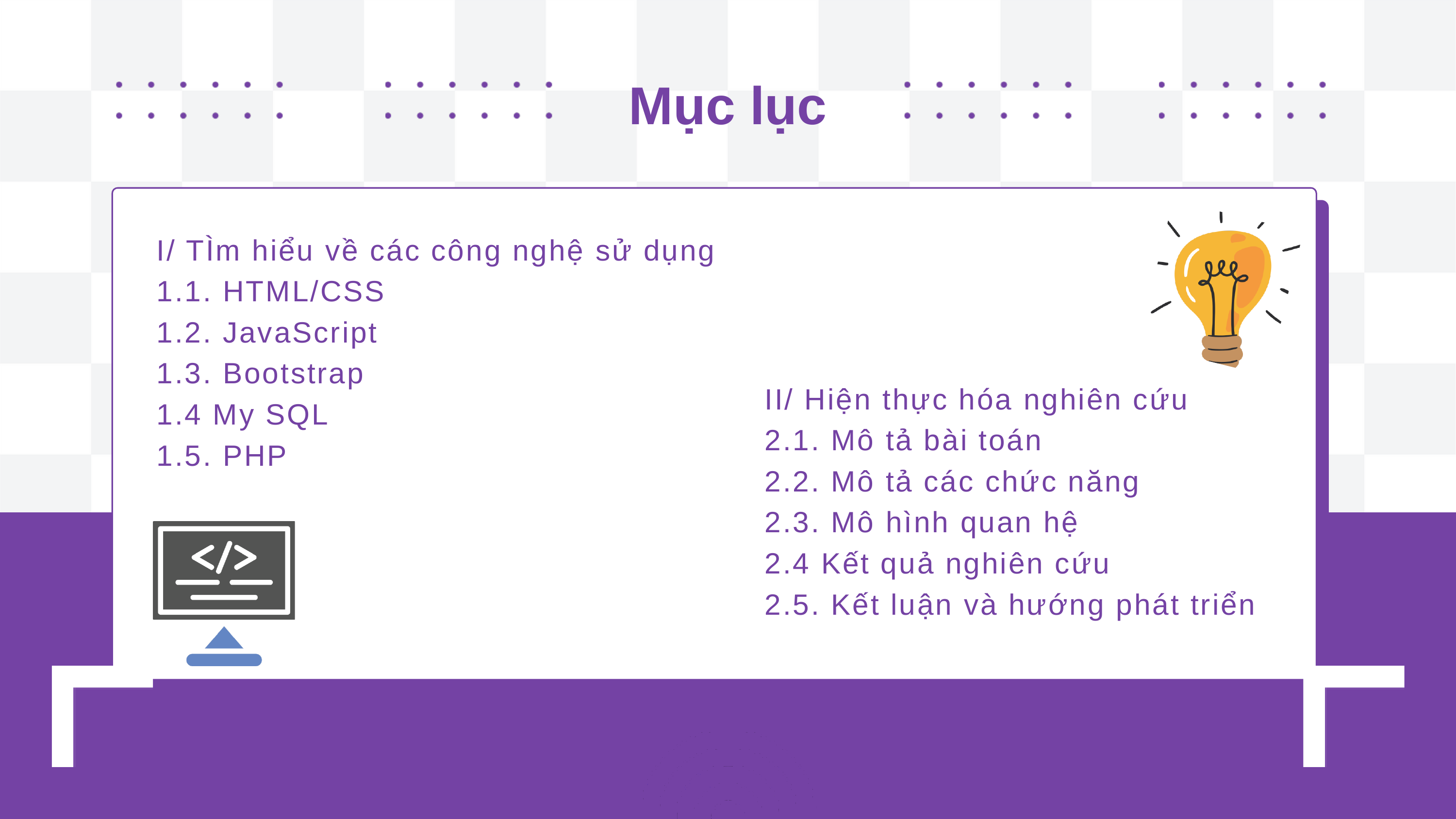

Mục lục

I/ TÌm hiểu về các công nghệ sử dụng
1.1. HTML/CSS
1.2. JavaScript
1.3. Bootstrap
1.4 My SQL
1.5. PHP
II/ Hiện thực hóa nghiên cứu
2.1. Mô tả bài toán
2.2. Mô tả các chức năng
2.3. Mô hình quan hệ
2.4 Kết quả nghiên cứu
2.5. Kết luận và hướng phát triển